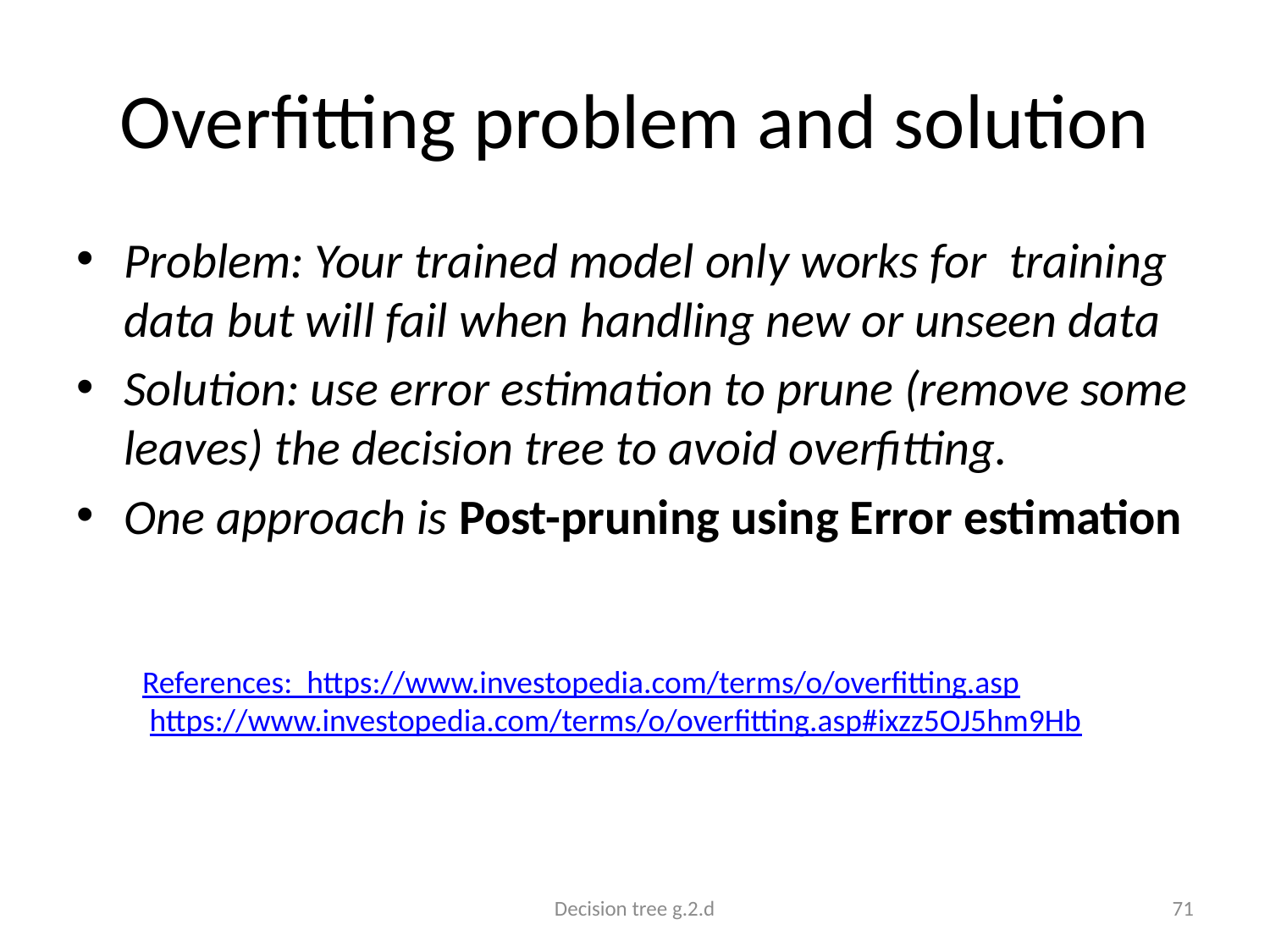

# Overfitting problem and solution
Problem: Your trained model only works for  training data but will fail when handling new or unseen data
Solution: use error estimation to prune (remove some leaves) the decision tree to avoid overfitting.
One approach is Post-pruning using Error estimation
References:  https://www.investopedia.com/terms/o/overfitting.asp
 https://www.investopedia.com/terms/o/overfitting.asp#ixzz5OJ5hm9Hb
Decision tree g.2.d
71